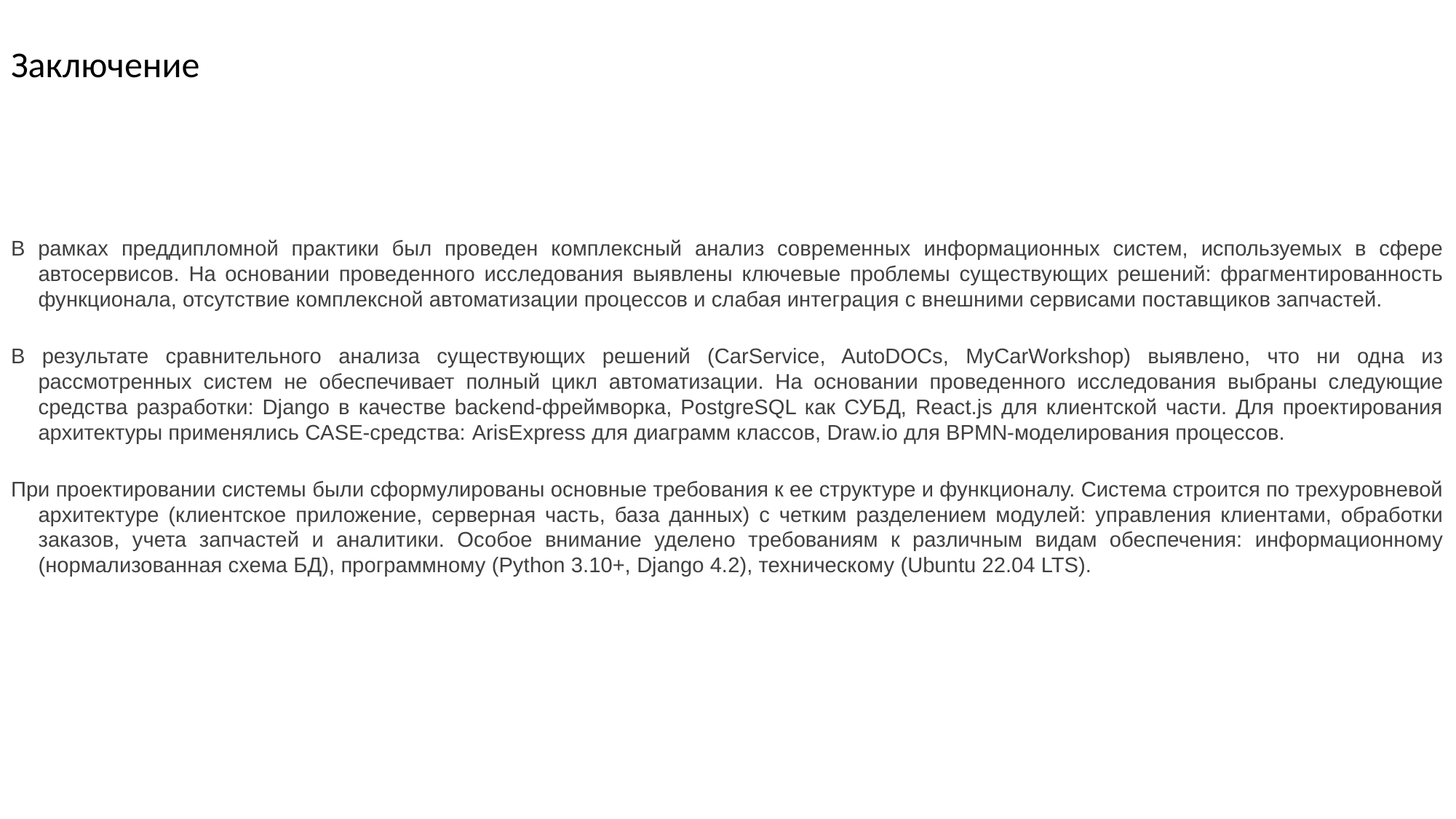

# Заключение
В рамках преддипломной практики был проведен комплексный анализ современных информационных систем, используемых в сфере автосервисов. На основании проведенного исследования выявлены ключевые проблемы существующих решений: фрагментированность функционала, отсутствие комплексной автоматизации процессов и слабая интеграция с внешними сервисами поставщиков запчастей.
В результате сравнительного анализа существующих решений (CarService, AutoDOCs, MyCarWorkshop) выявлено, что ни одна из рассмотренных систем не обеспечивает полный цикл автоматизации. На основании проведенного исследования выбраны следующие средства разработки: Django в качестве backend-фреймворка, PostgreSQL как СУБД, React.js для клиентской части. Для проектирования архитектуры применялись CASE-средства: ArisExpress для диаграмм классов, Draw.io для BPMN-моделирования процессов.
При проектировании системы были сформулированы основные требования к ее структуре и функционалу. Система строится по трехуровневой архитектуре (клиентское приложение, серверная часть, база данных) с четким разделением модулей: управления клиентами, обработки заказов, учета запчастей и аналитики. Особое внимание уделено требованиям к различным видам обеспечения: информационному (нормализованная схема БД), программному (Python 3.10+, Django 4.2), техническому (Ubuntu 22.04 LTS).